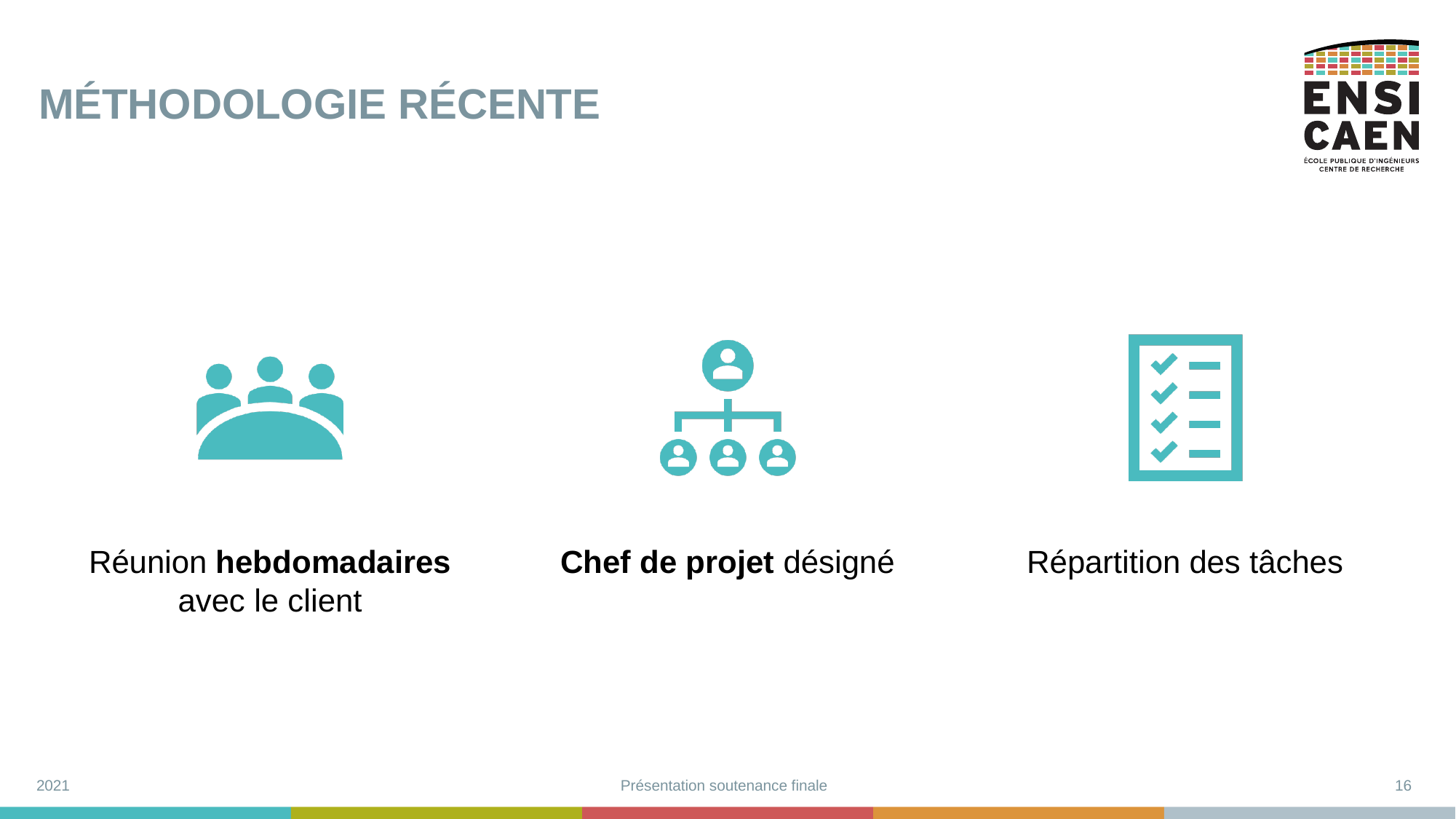

# Méthodologie récente
Réunion hebdomadaires avec le client
Chef de projet désigné
Répartition des tâches
2021
Présentation soutenance finale
16